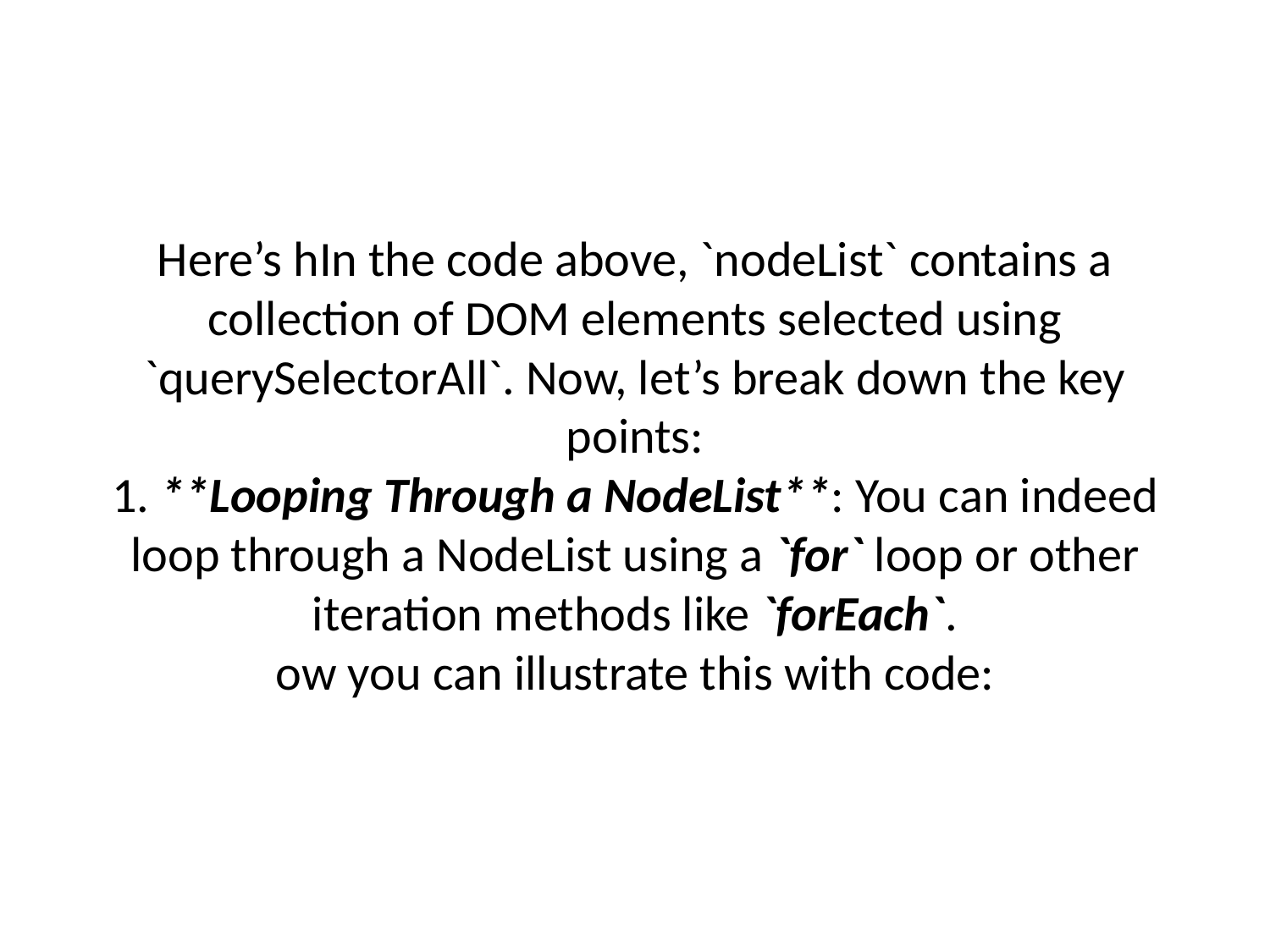

# Here’s hIn the code above, `nodeList` contains a collection of DOM elements selected using `querySelectorAll`. Now, let’s break down the key points: 1. **Looping Through a NodeList**: You can indeed loop through a NodeList using a `for` loop or other iteration methods like `forEach`. ow you can illustrate this with code: